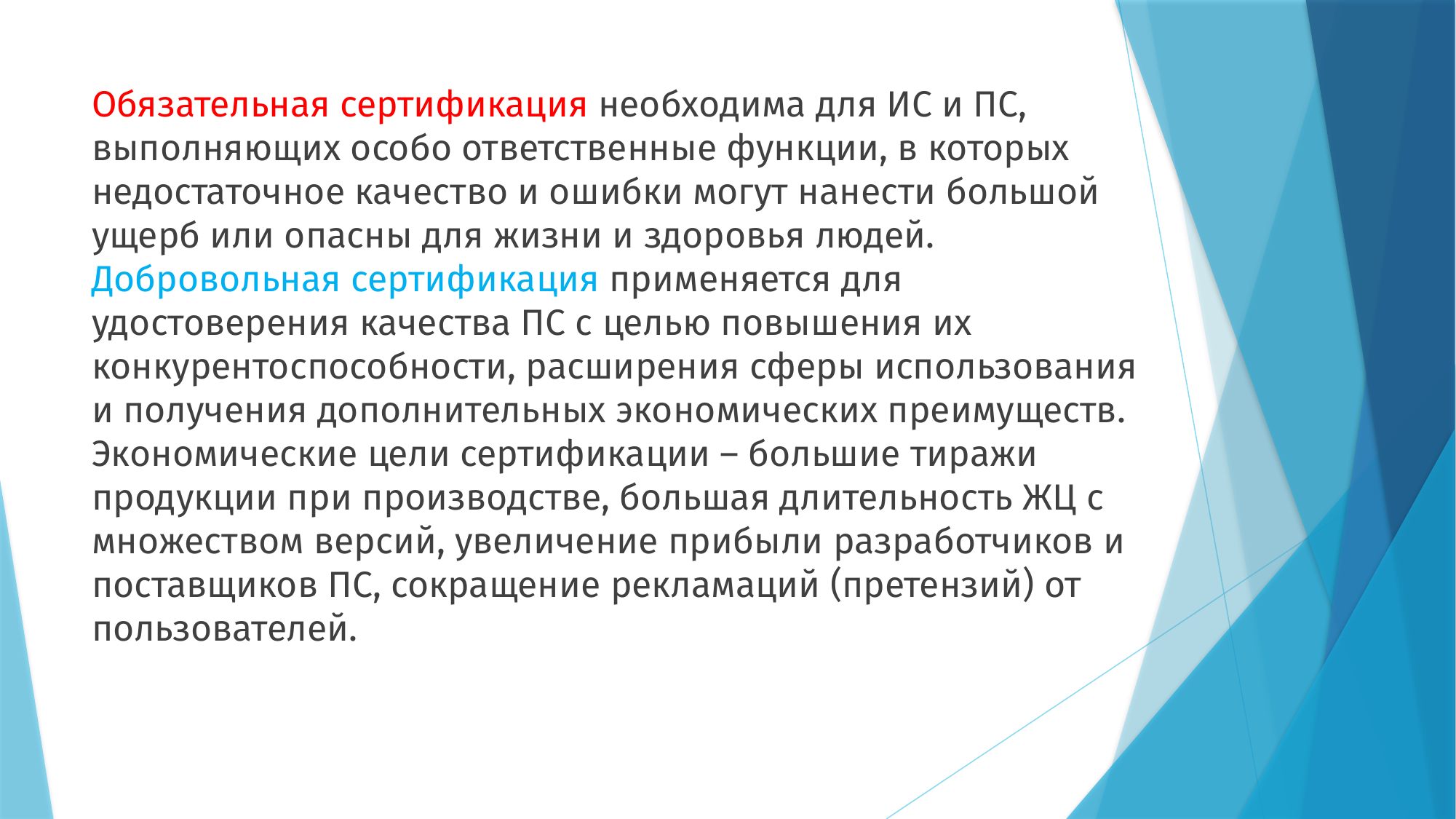

Обязательная сертификация необходима для ИС и ПС, выполняющих особо ответственные функции, в которых недостаточное качество и ошибки могут нанести большой ущерб или опасны для жизни и здоровья людей. Добровольная сертификация применяется для удостоверения качества ПС с целью повышения их конкурентоспособности, расширения сферы использования и получения дополнительных экономических преимуществ. Экономические цели сертификации – большие тиражи продукции при производстве, большая длительность ЖЦ с множеством версий, увеличение прибыли разработчиков и поставщиков ПС, сокращение рекламаций (претензий) от пользователей.